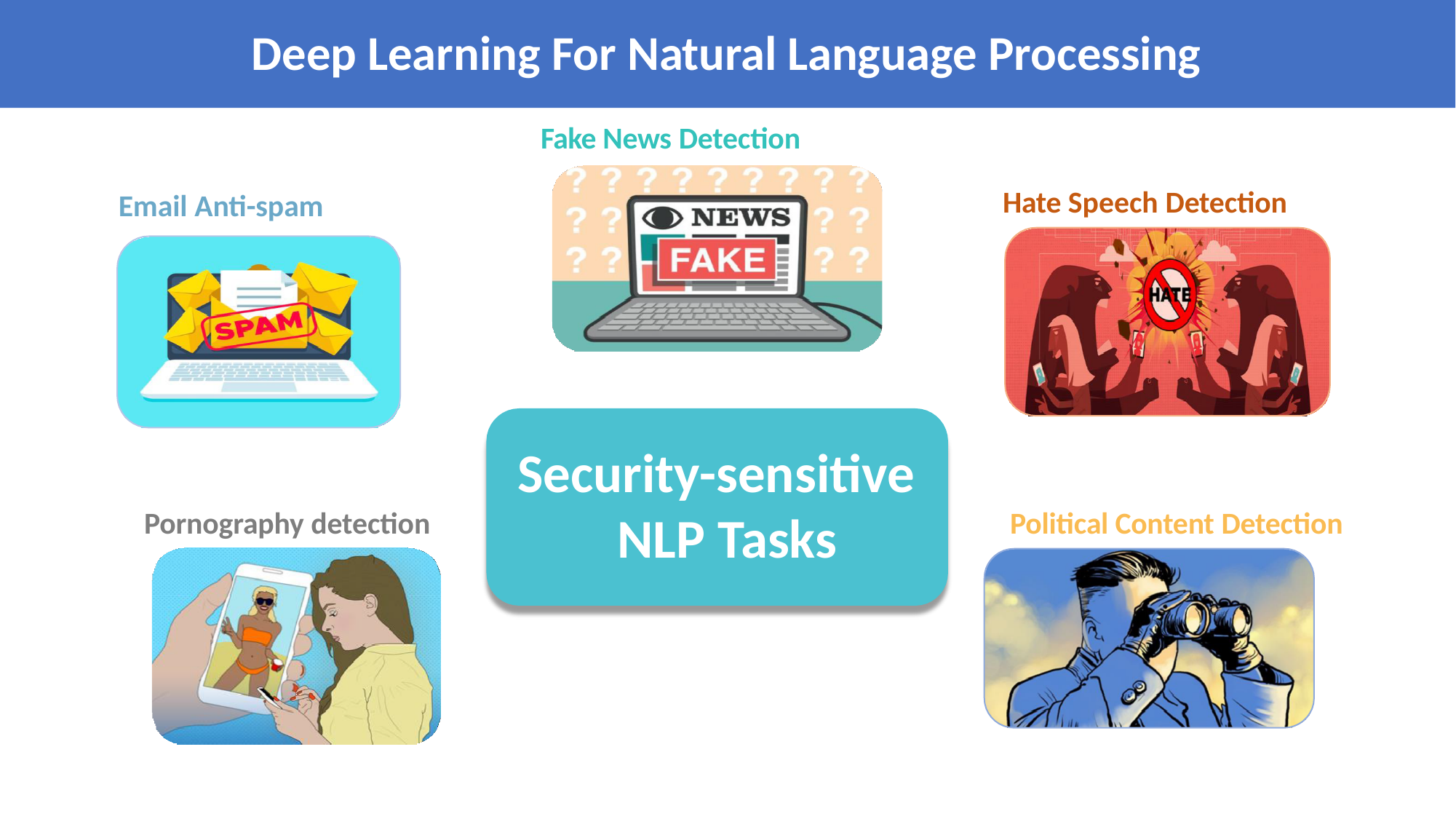

# Deep Learning For Natural Language Processing
Fake News Detection

Hate Speech Detection
Email Anti-spam

Security-sensitive  NLP Tasks
Pornography detection
Political Content Detection

2